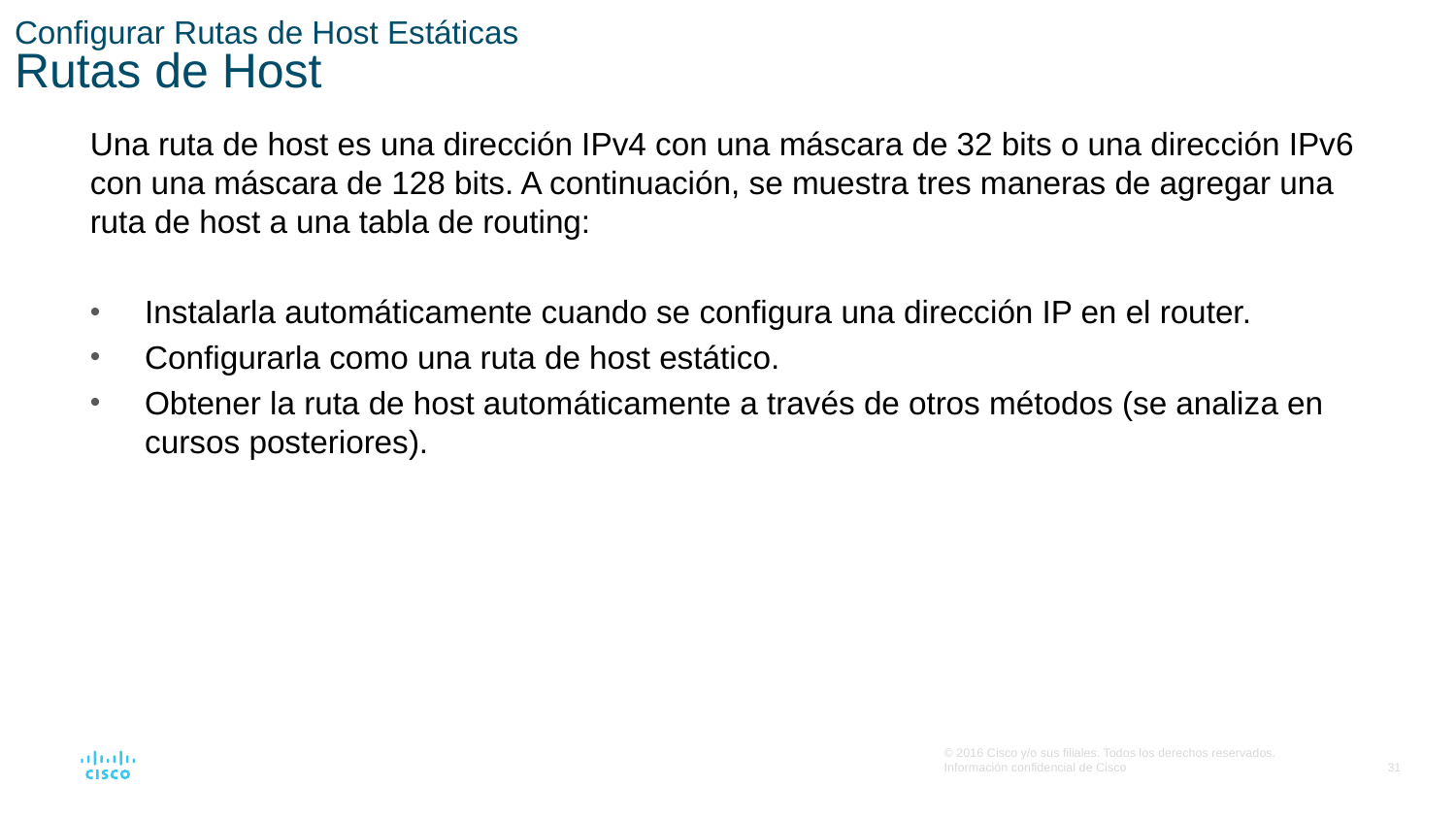

# Configurar Rutas de Host Estáticas Rutas de Host
Una ruta de host es una dirección IPv4 con una máscara de 32 bits o una dirección IPv6 con una máscara de 128 bits. A continuación, se muestra tres maneras de agregar una ruta de host a una tabla de routing:

Instalarla automáticamente cuando se configura una dirección IP en el router.
Configurarla como una ruta de host estático.
Obtener la ruta de host automáticamente a través de otros métodos (se analiza en cursos posteriores).